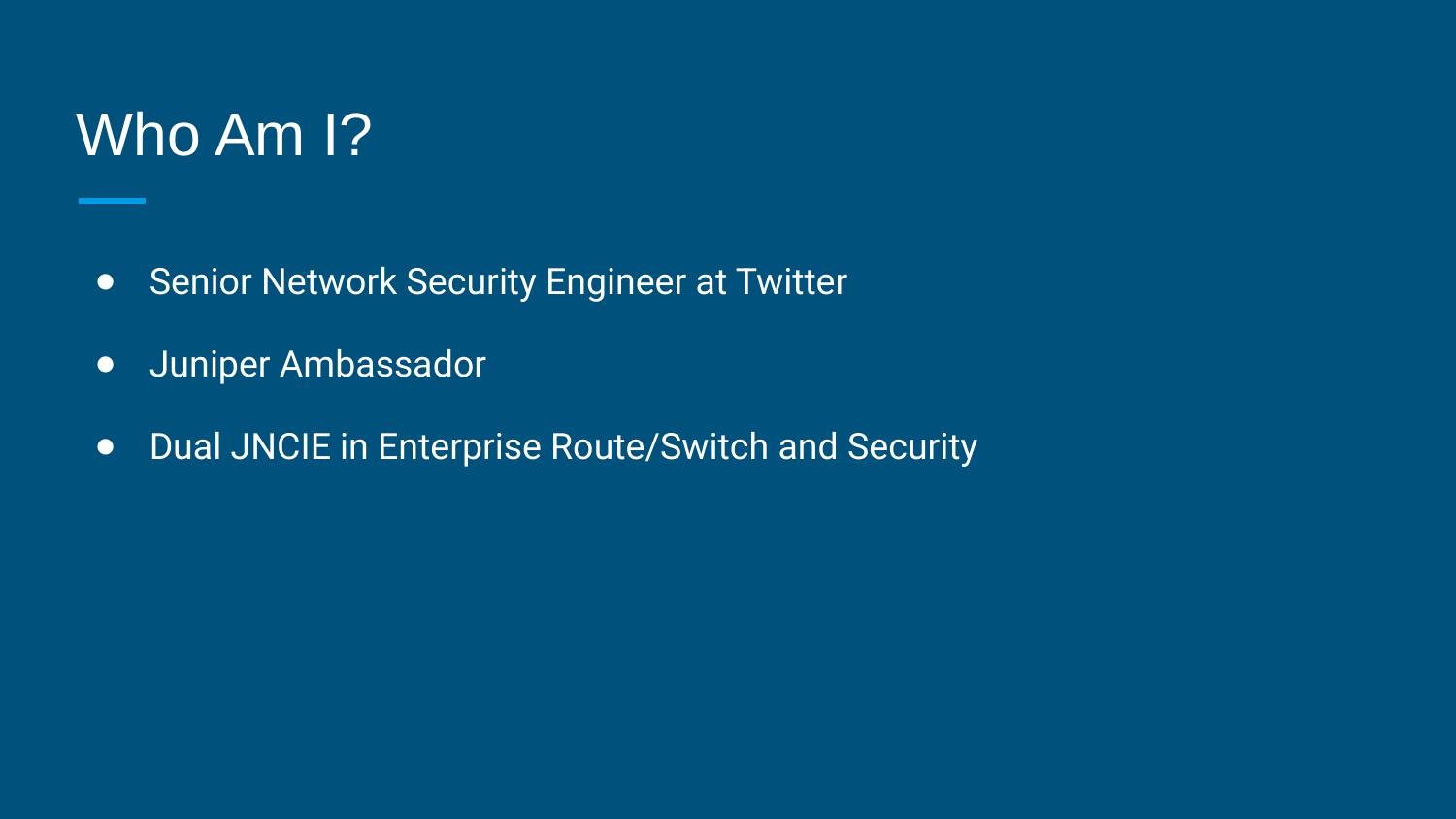

# Who Am I?
Senior Network Security Engineer at Twitter
Juniper Ambassador
Dual JNCIE in Enterprise Route/Switch and Security